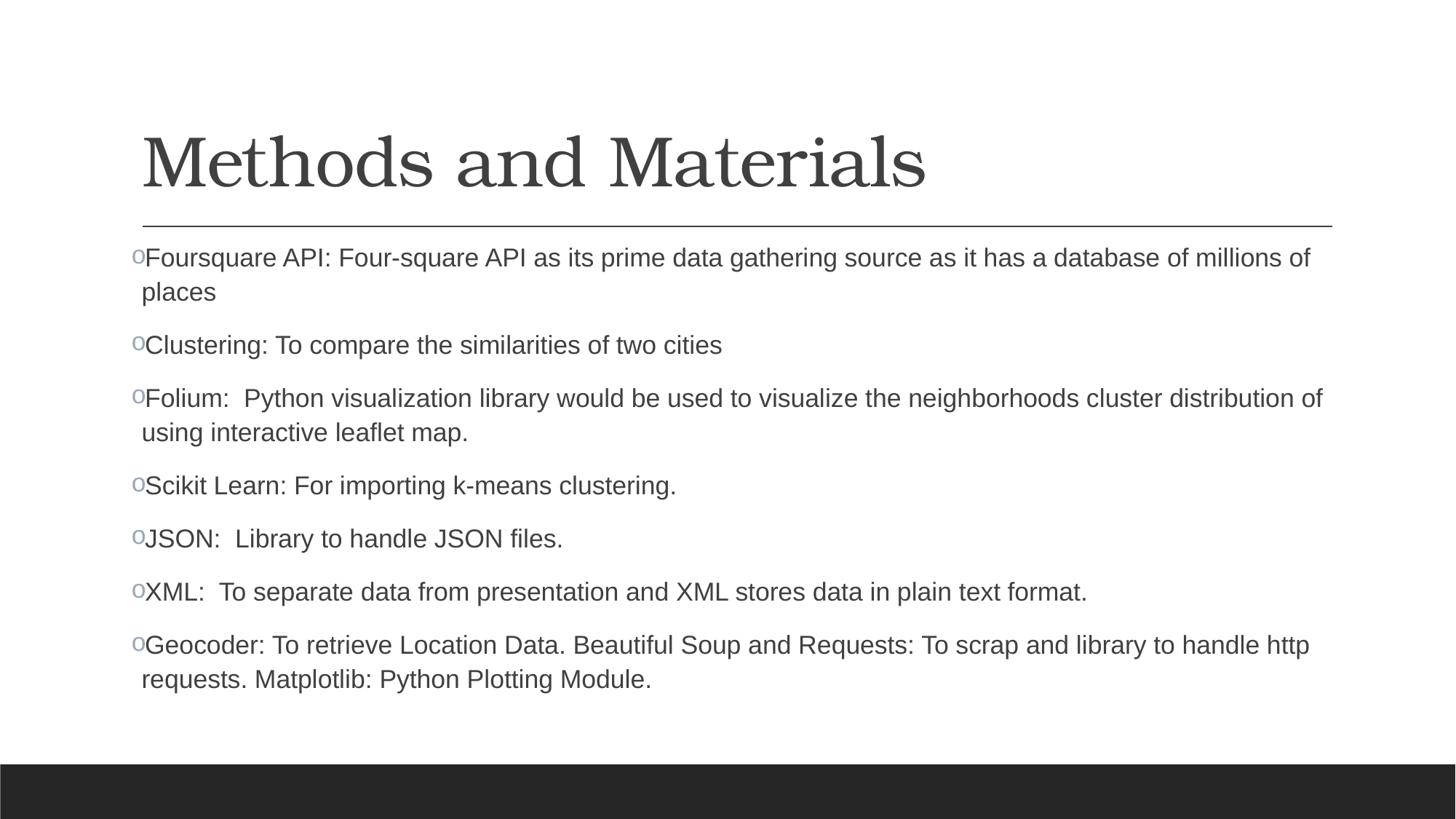

# Methods and Materials
Foursquare API: Four-square API as its prime data gathering source as it has a database of millions of places
Clustering: To compare the similarities of two cities
Folium:  Python visualization library would be used to visualize the neighborhoods cluster distribution of using interactive leaflet map.
Scikit Learn: For importing k-means clustering.
JSON:  Library to handle JSON files.
XML:  To separate data from presentation and XML stores data in plain text format.
Geocoder: To retrieve Location Data. Beautiful Soup and Requests: To scrap and library to handle http requests. Matplotlib: Python Plotting Module.